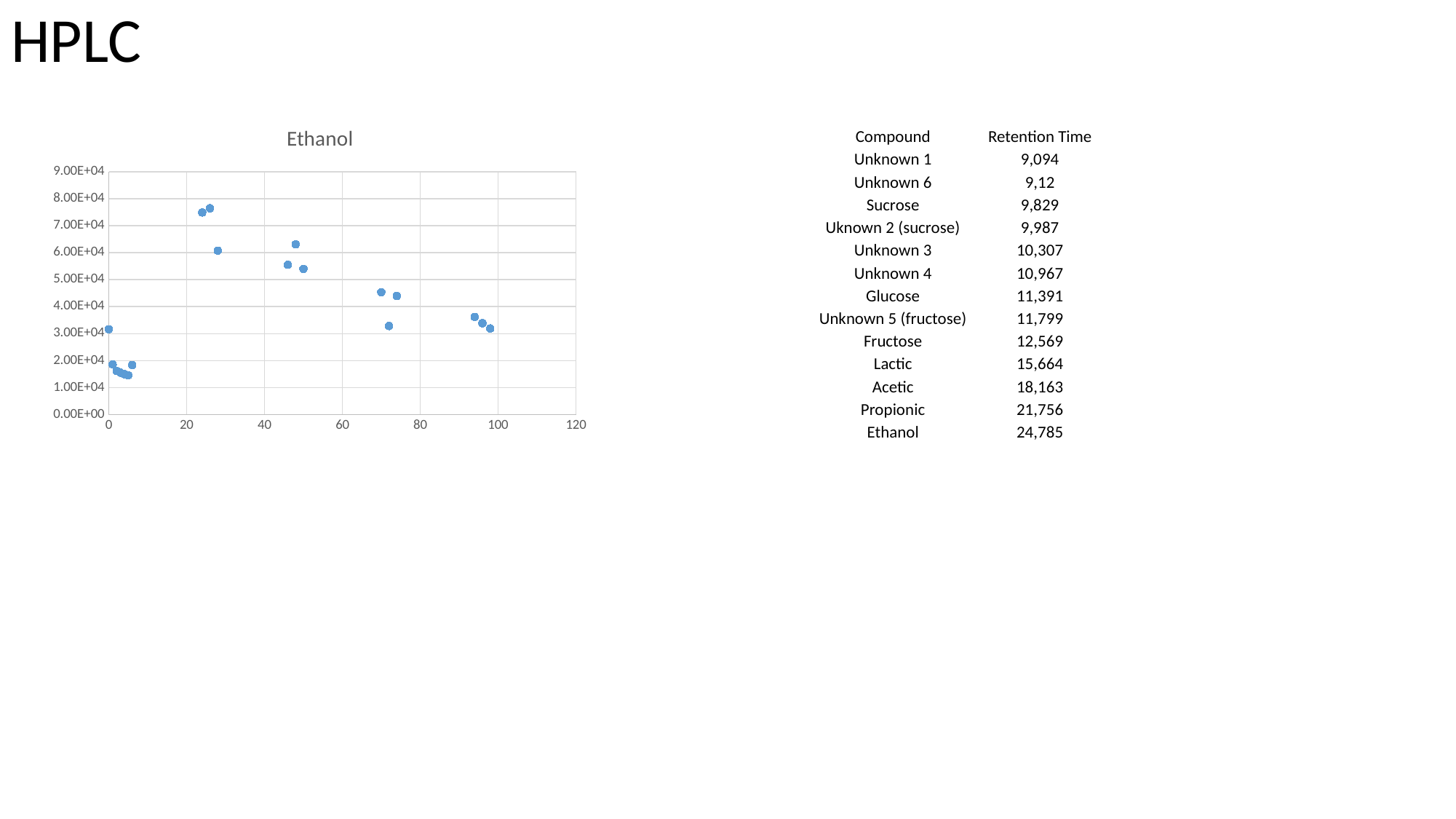

# HPLC

### Chart:

| Category | Ethanol |
|---|---|
| Compound | Retention Time |
| --- | --- |
| Unknown 1 | 9,094 |
| Unknown 6 | 9,12 |
| Sucrose | 9,829 |
| Uknown 2 (sucrose) | 9,987 |
| Unknown 3 | 10,307 |
| Unknown 4 | 10,967 |
| Glucose | 11,391 |
| Unknown 5 (fructose) | 11,799 |
| Fructose | 12,569 |
| Lactic | 15,664 |
| Acetic | 18,163 |
| Propionic | 21,756 |
| Ethanol | 24,785 |